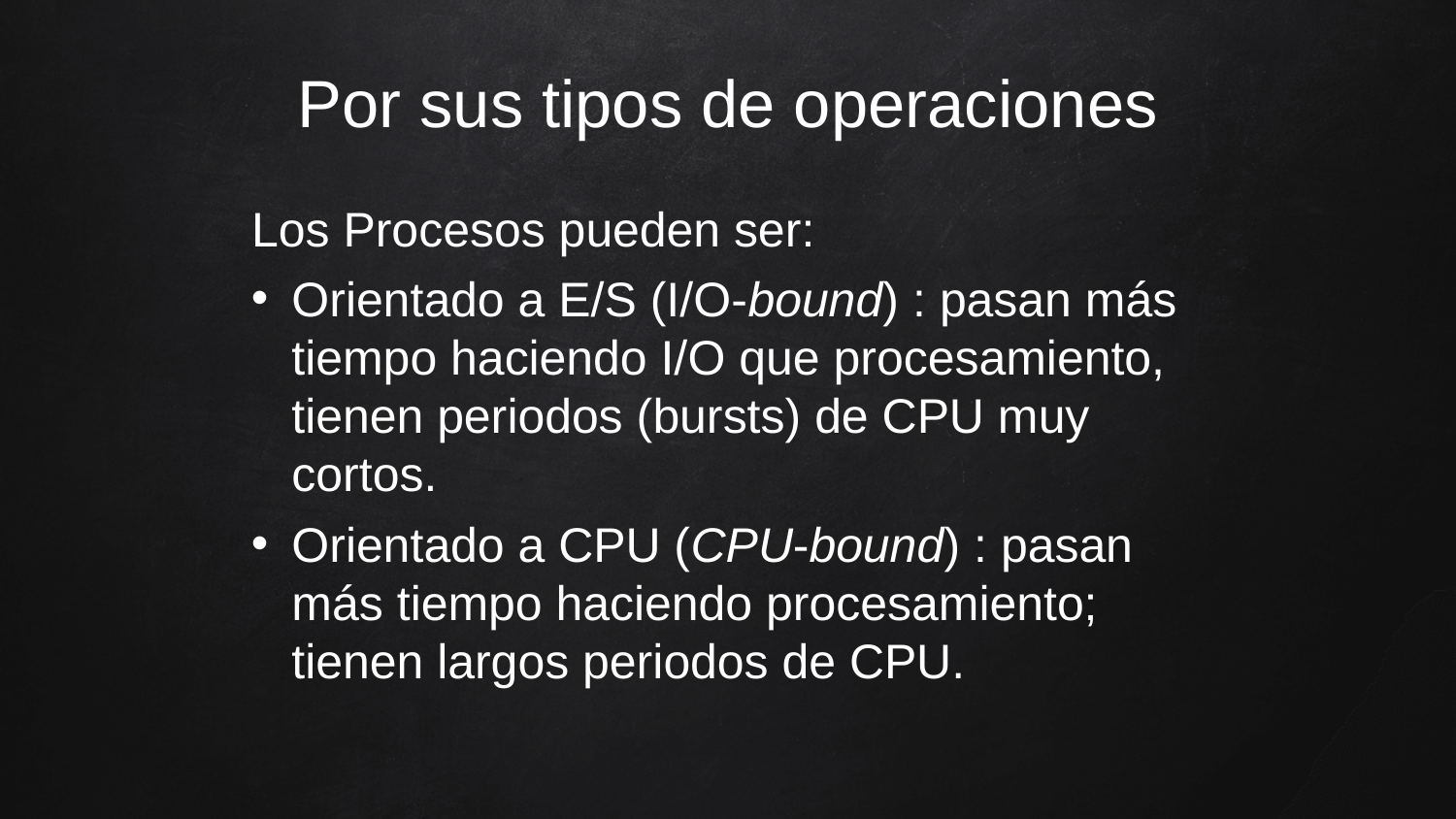

Por sus tipos de operaciones
Los Procesos pueden ser:
Orientado a E/S (I/O-bound) : pasan más tiempo haciendo I/O que procesamiento, tienen periodos (bursts) de CPU muy cortos.
Orientado a CPU (CPU-bound) : pasan más tiempo haciendo procesamiento; tienen largos periodos de CPU.